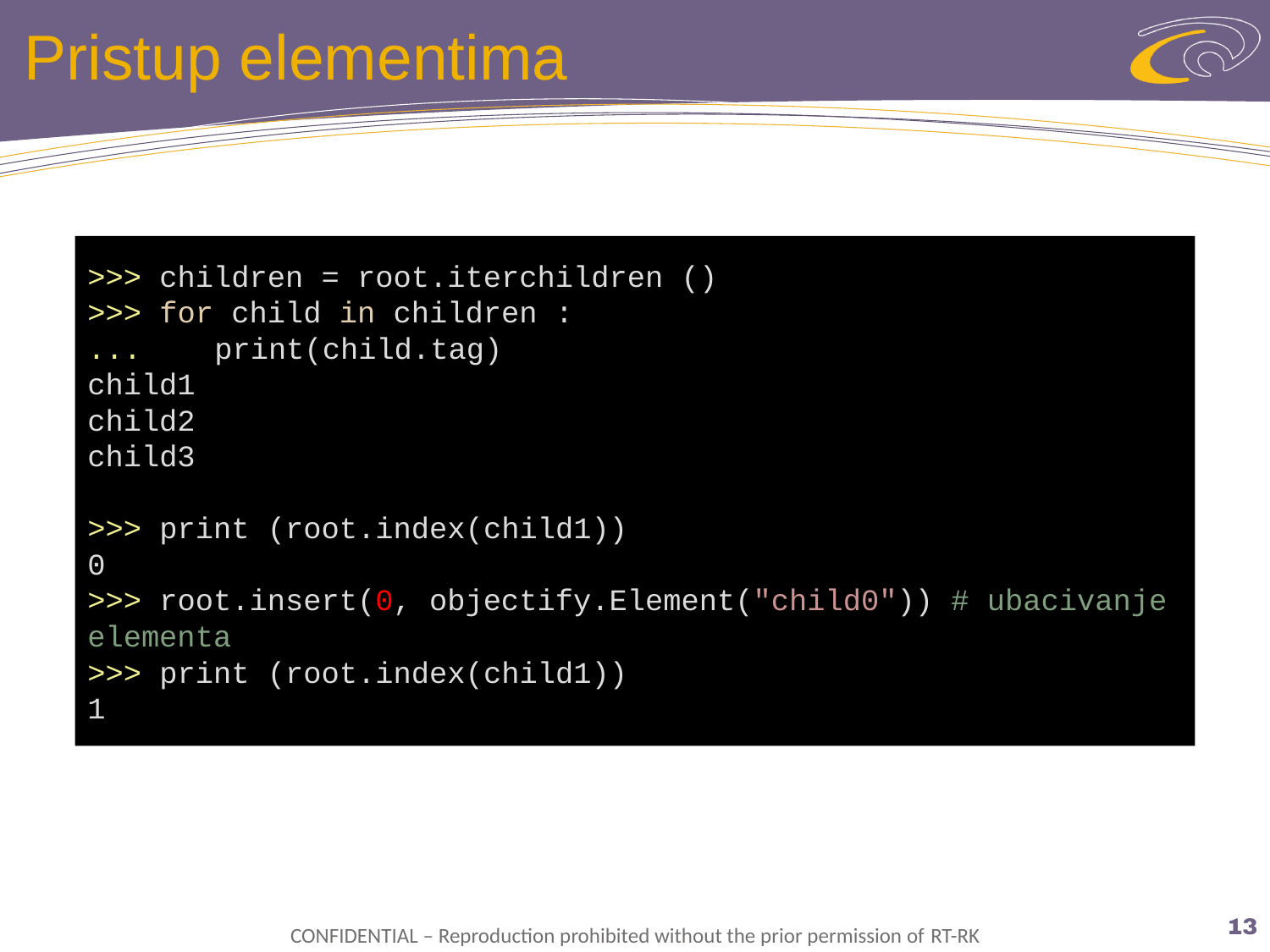

# Pristup elementima
>>> children = root.iterchildren ()
>>> for child in children :
... 	print(child.tag)
child1
child2
child3

>>> print (root.index(child1))
0
>>> root.insert(0, objectify.Element("child0")) # ubacivanje elementa
>>> print (root.index(child1))
1